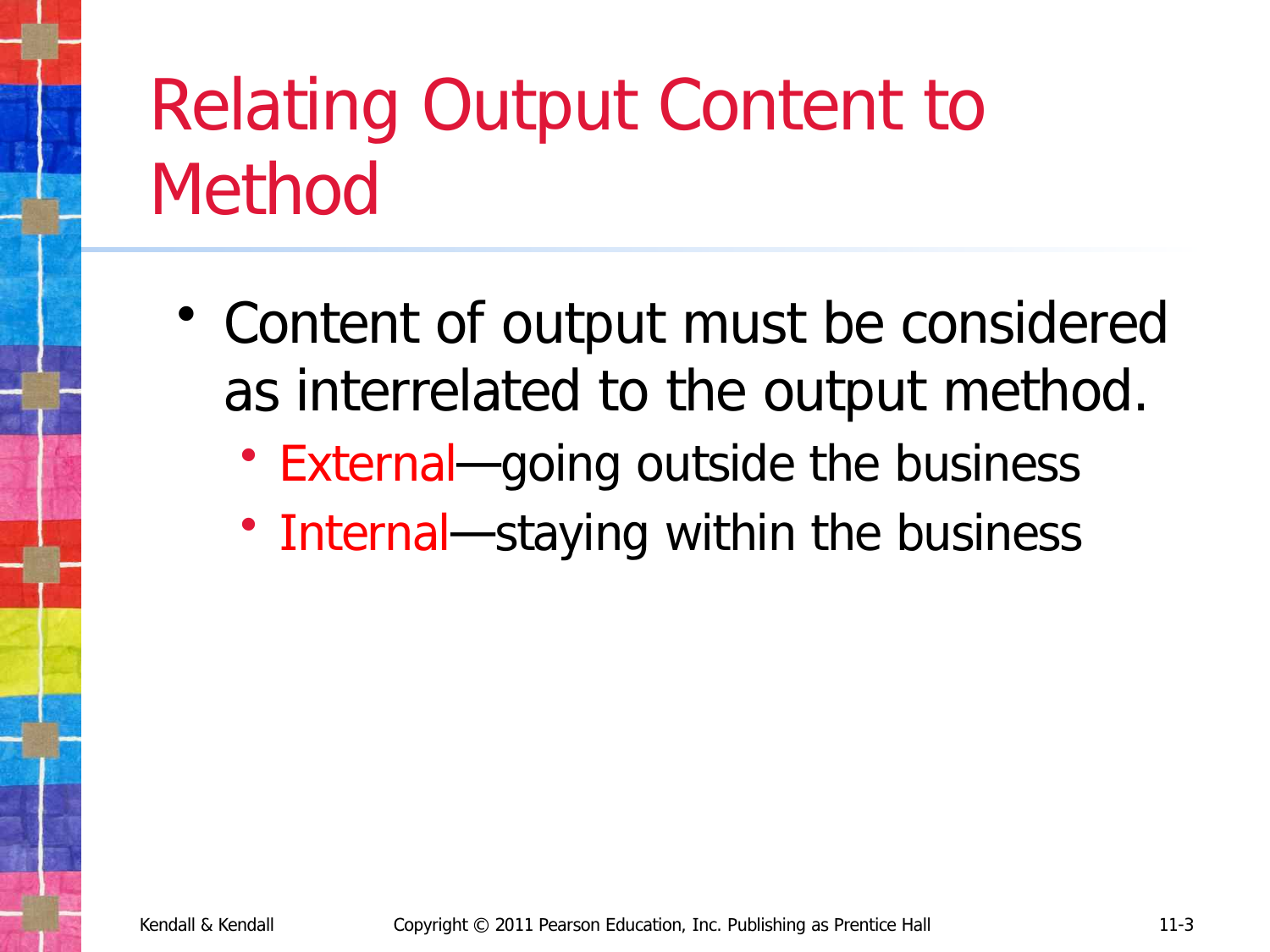

# Relating Output Content to Method
Content of output must be considered as interrelated to the output method.
External—going outside the business
Internal—staying within the business

Kendall & Kendall	Copyright © 2011 Pearson Education, Inc. Publishing as Prentice Hall
11-3